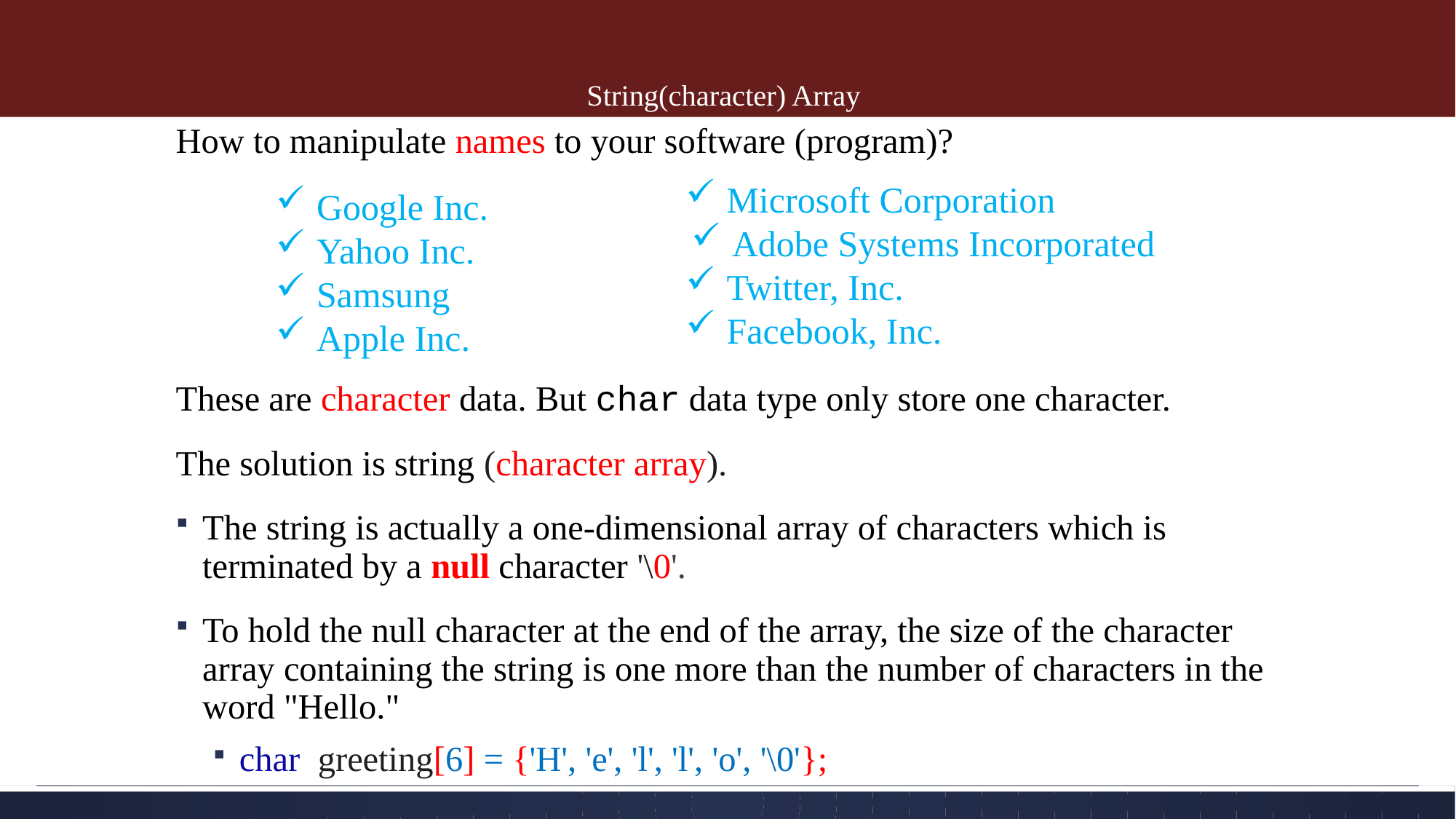

# String(character) Array
How to manipulate names to your software (program)?

These are character data. But char data type only store one character.
The solution is string (character array).
The string is actually a one-dimensional array of characters which is terminated by a null character '\0'.
To hold the null character at the end of the array, the size of the character array containing the string is one more than the number of characters in the word "Hello."
char  greeting[6] = {'H', 'e', 'l', 'l', 'o', '\0'};
Microsoft Corporation
Adobe Systems Incorporated
Twitter, Inc.
Facebook, Inc.
Google Inc.
Yahoo Inc.
Samsung
Apple Inc.